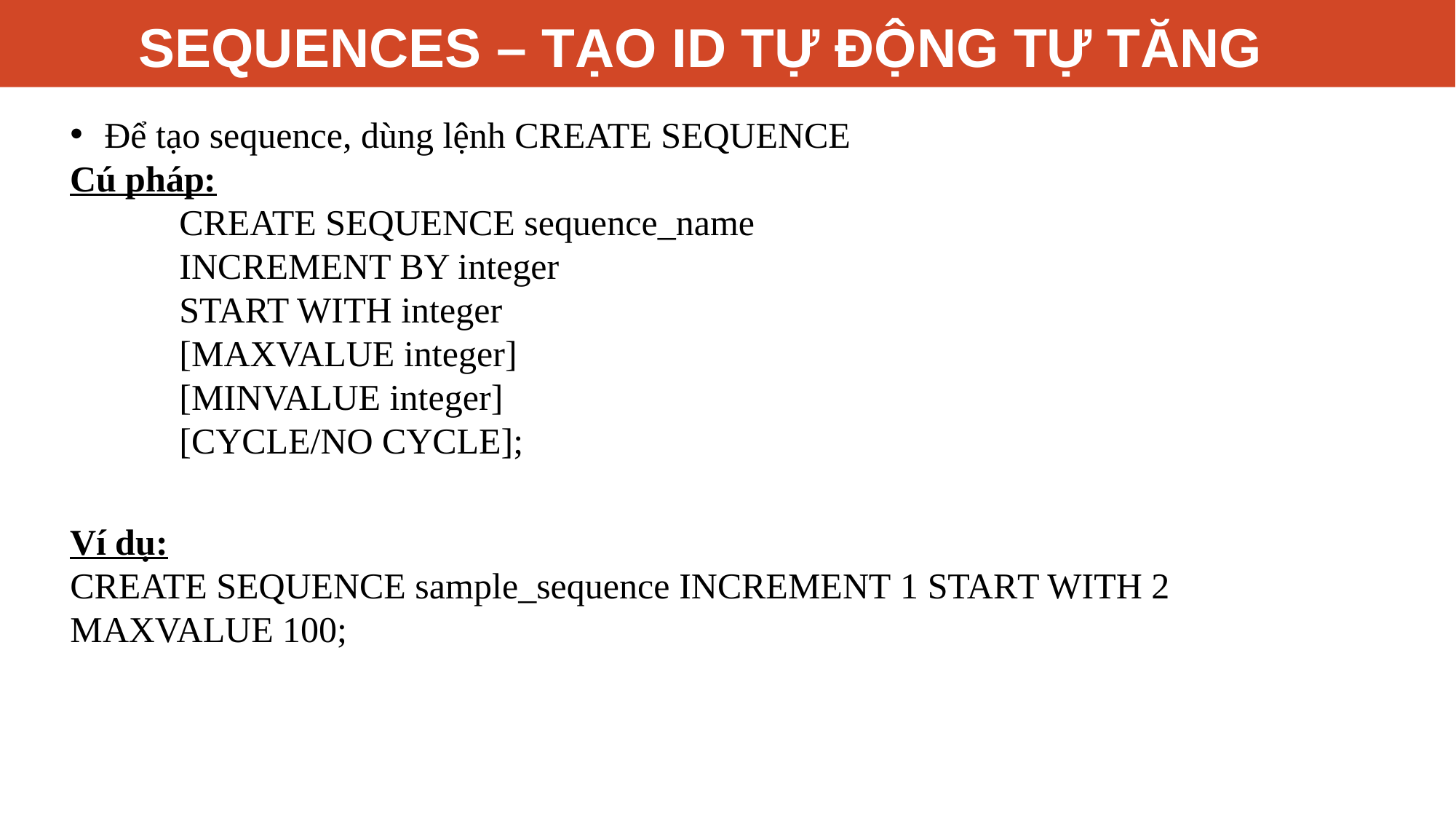

# SEQUENCES – TẠO ID TỰ ĐỘNG TỰ TĂNG
Để tạo sequence, dùng lệnh CREATE SEQUENCE
Cú pháp:
	CREATE SEQUENCE sequence_name
	INCREMENT BY integer
	START WITH integer
	[MAXVALUE integer]
	[MINVALUE integer]
	[CYCLE/NO CYCLE];
Ví dụ:
CREATE SEQUENCE sample_sequence INCREMENT 1 START WITH 2
MAXVALUE 100;